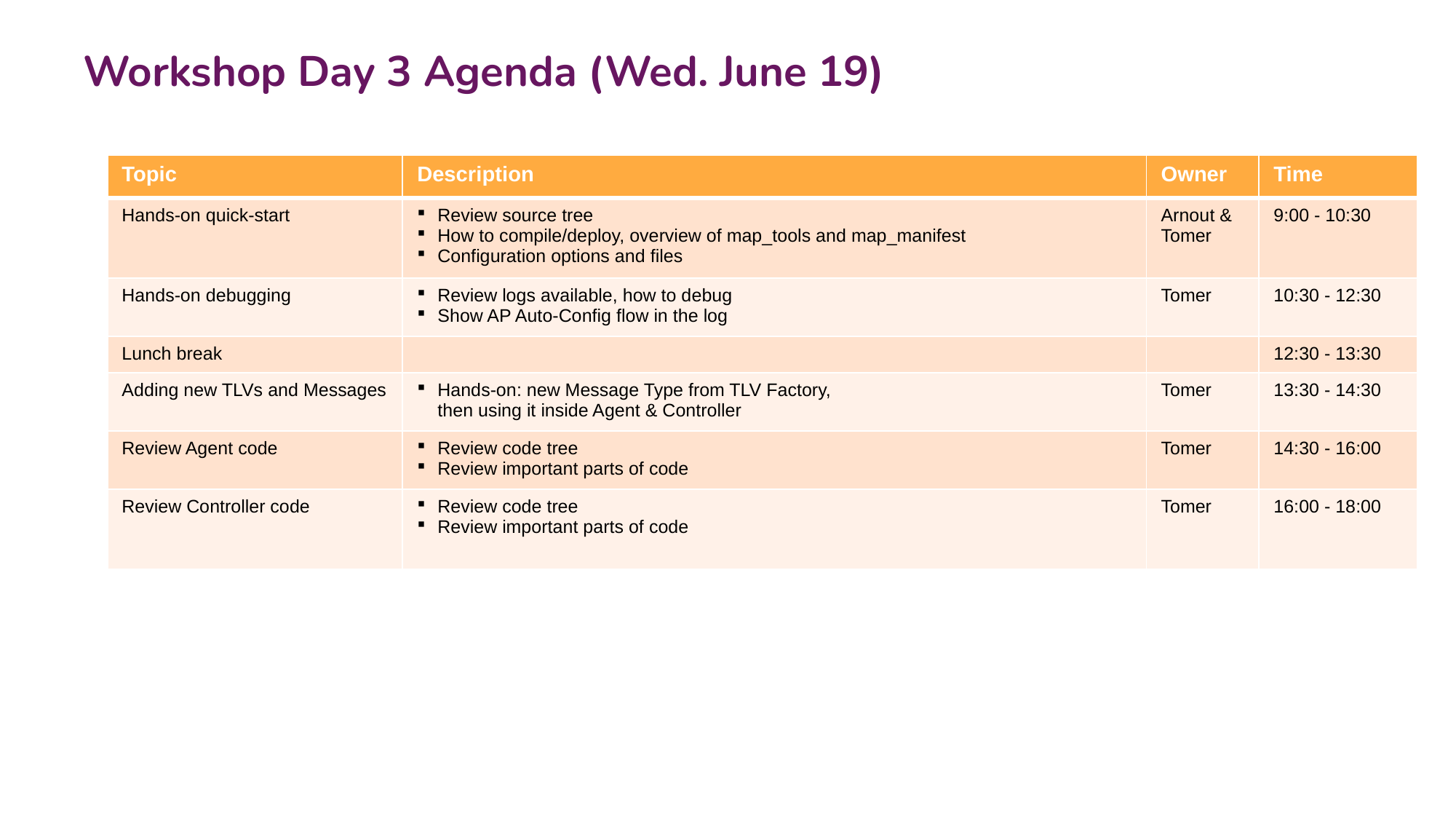

# Workshop Day 3 Agenda (Wed. June 19)
| Topic | Description | Owner | Time |
| --- | --- | --- | --- |
| Hands-on quick-start | Review source tree How to compile/deploy, overview of map\_tools and map\_manifest Configuration options and files | Arnout & Tomer | 9:00 - 10:30 |
| Hands-on debugging | Review logs available, how to debug Show AP Auto-Config flow in the log | Tomer | 10:30 - 12:30 |
| Lunch break |  |  | 12:30 - 13:30 |
| Adding new TLVs and Messages | Hands-on: new Message Type from TLV Factory, then using it inside Agent & Controller | Tomer | 13:30 - 14:30 |
| Review Agent code | Review code tree Review important parts of code | Tomer | 14:30 - 16:00 |
| Review Controller code | Review code tree Review important parts of code | Tomer | 16:00 - 18:00 |